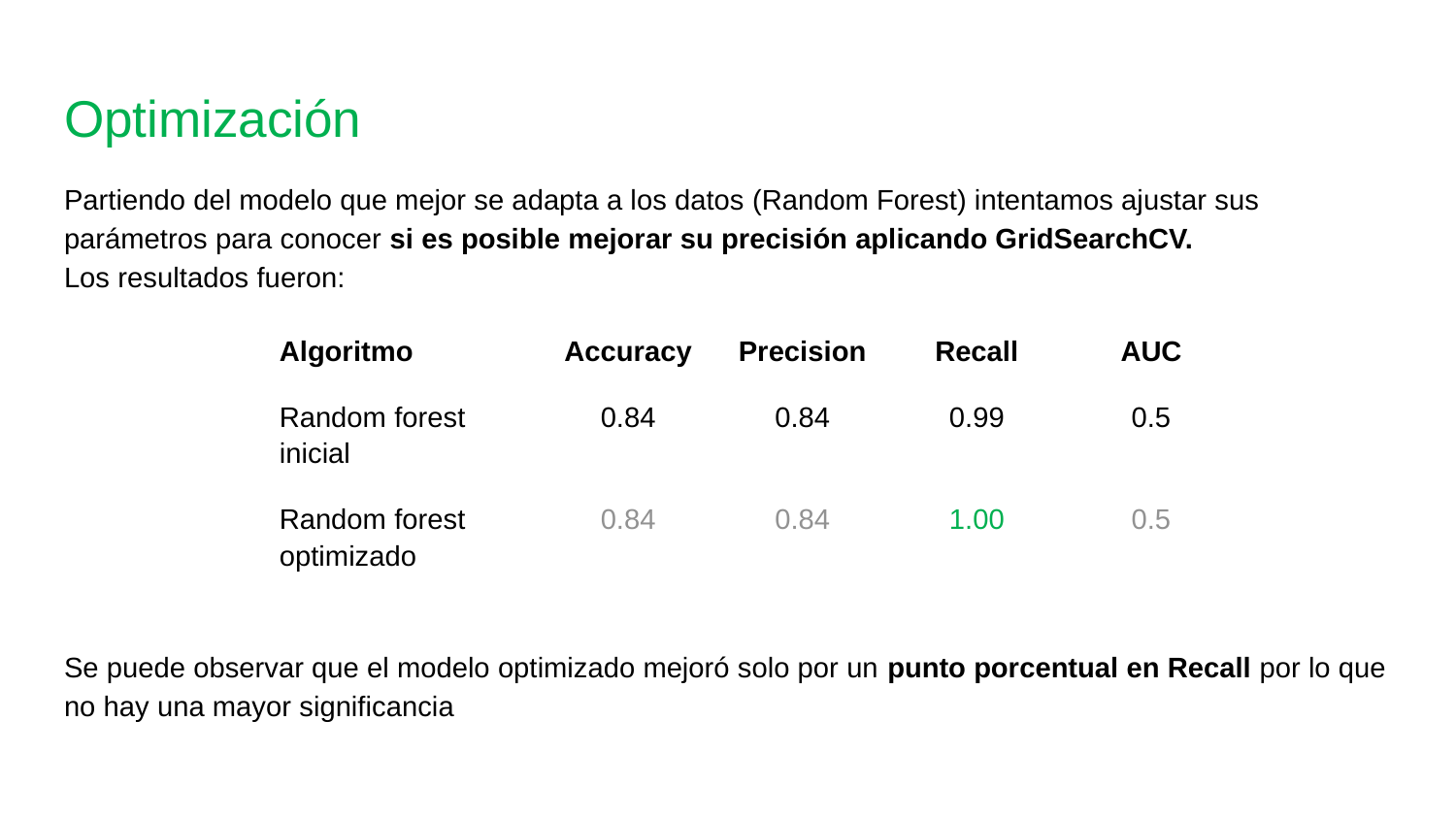

# Optimización
Partiendo del modelo que mejor se adapta a los datos (Random Forest) intentamos ajustar sus parámetros para conocer si es posible mejorar su precisión aplicando GridSearchCV.
Los resultados fueron:

Se puede observar que el modelo optimizado mejoró solo por un punto porcentual en Recall por lo que no hay una mayor significancia
| Algoritmo | Accuracy | Precision | Recall | AUC |
| --- | --- | --- | --- | --- |
| Random forest inicial | 0.84 | 0.84 | 0.99 | 0.5 |
| Random forest optimizado | 0.84 | 0.84 | 1.00 | 0.5 |